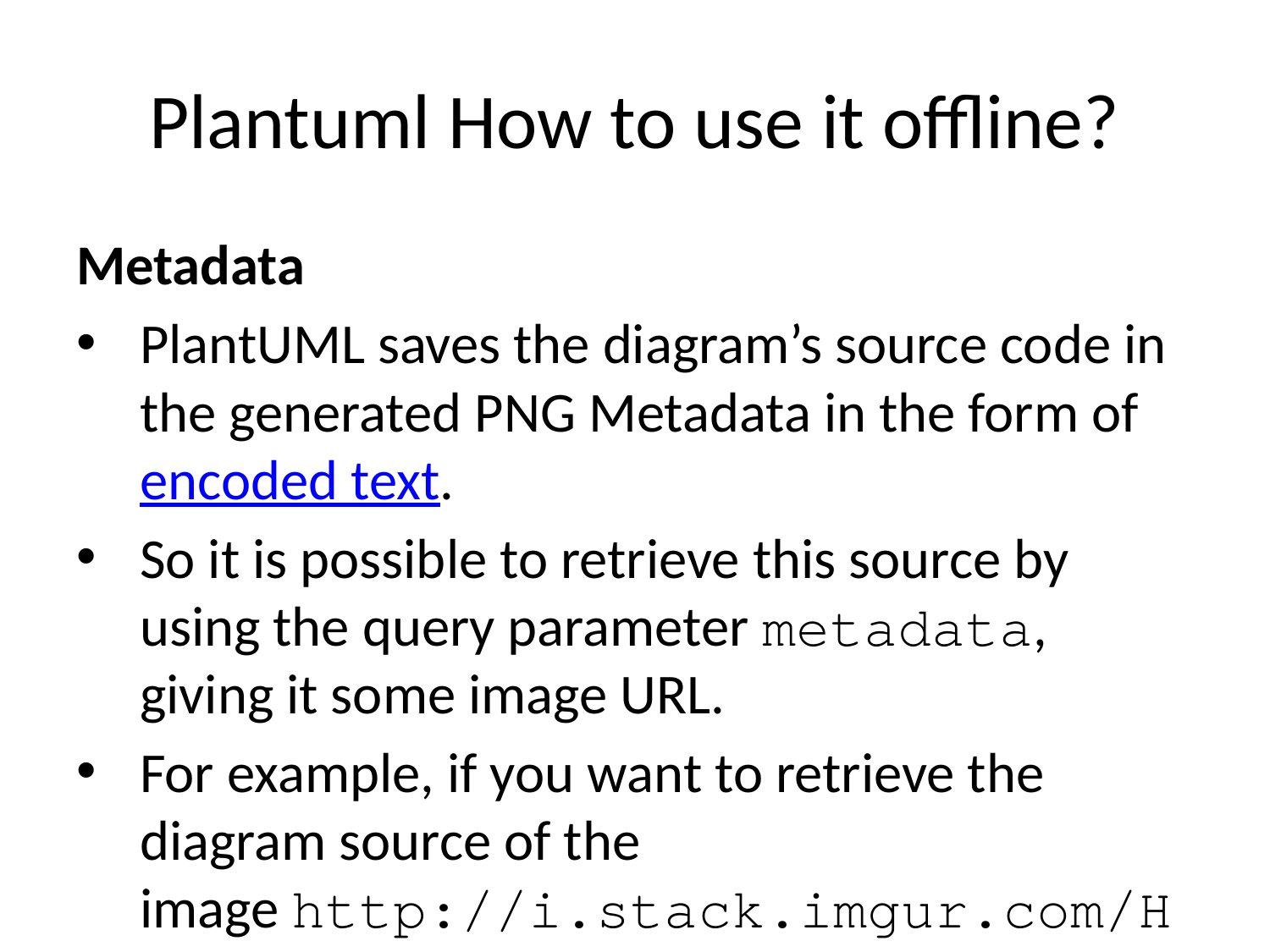

# Plantuml How to use it offline?
Metadata
PlantUML saves the diagram’s source code in the generated PNG Metadata in the form of encoded text.
So it is possible to retrieve this source by using the query parameter metadata, giving it some image URL.
For example, if you want to retrieve the diagram source of the image http://i.stack.imgur.com/HJvKF.png use the following server request:
http://www.plantuml.com/plantuml/?metadata=http://i.stack.imgur.com/HJvKF.png.
Sounds like magic! No, merely clever engineering :-)